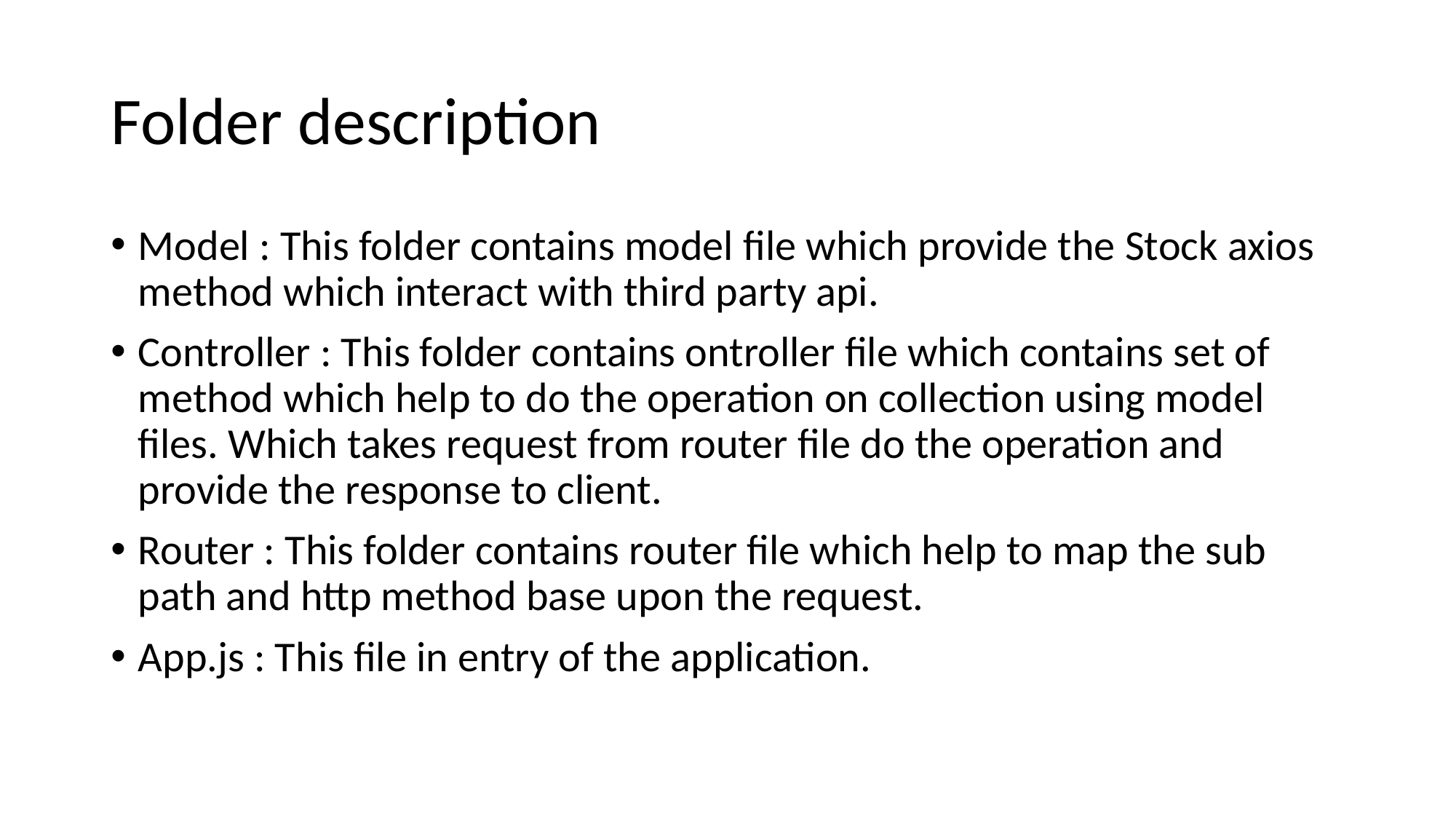

# Folder description
Model : This folder contains model file which provide the Stock axios method which interact with third party api.
Controller : This folder contains ontroller file which contains set of method which help to do the operation on collection using model files. Which takes request from router file do the operation and provide the response to client.
Router : This folder contains router file which help to map the sub path and http method base upon the request.
App.js : This file in entry of the application.